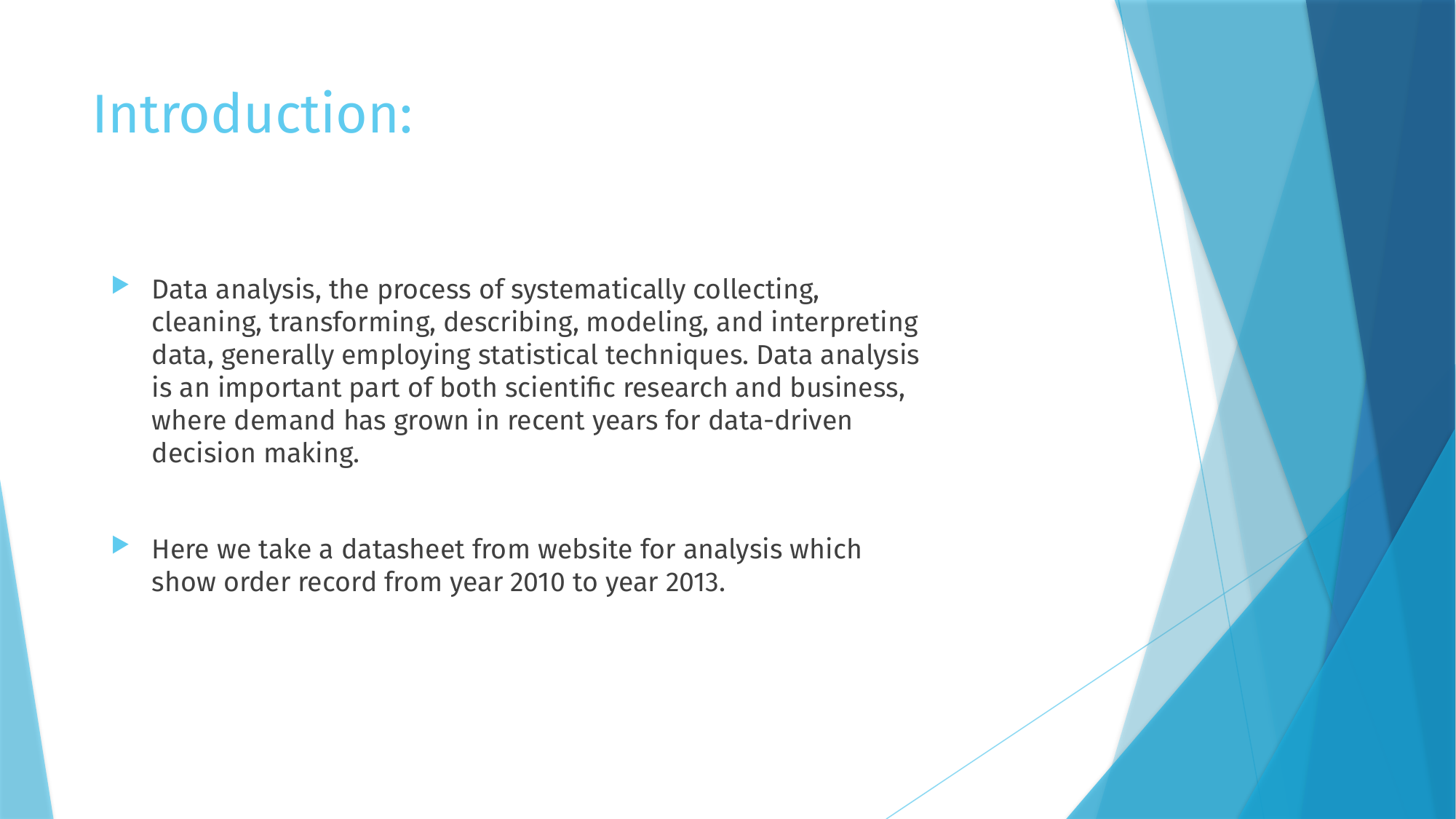

# Introduction:
Data analysis, the process of systematically collecting, cleaning, transforming, describing, modeling, and interpreting data, generally employing statistical techniques. Data analysis is an important part of both scientific research and business, where demand has grown in recent years for data-driven decision making.

Here we take a datasheet from website for analysis which show order record from year 2010 to year 2013.